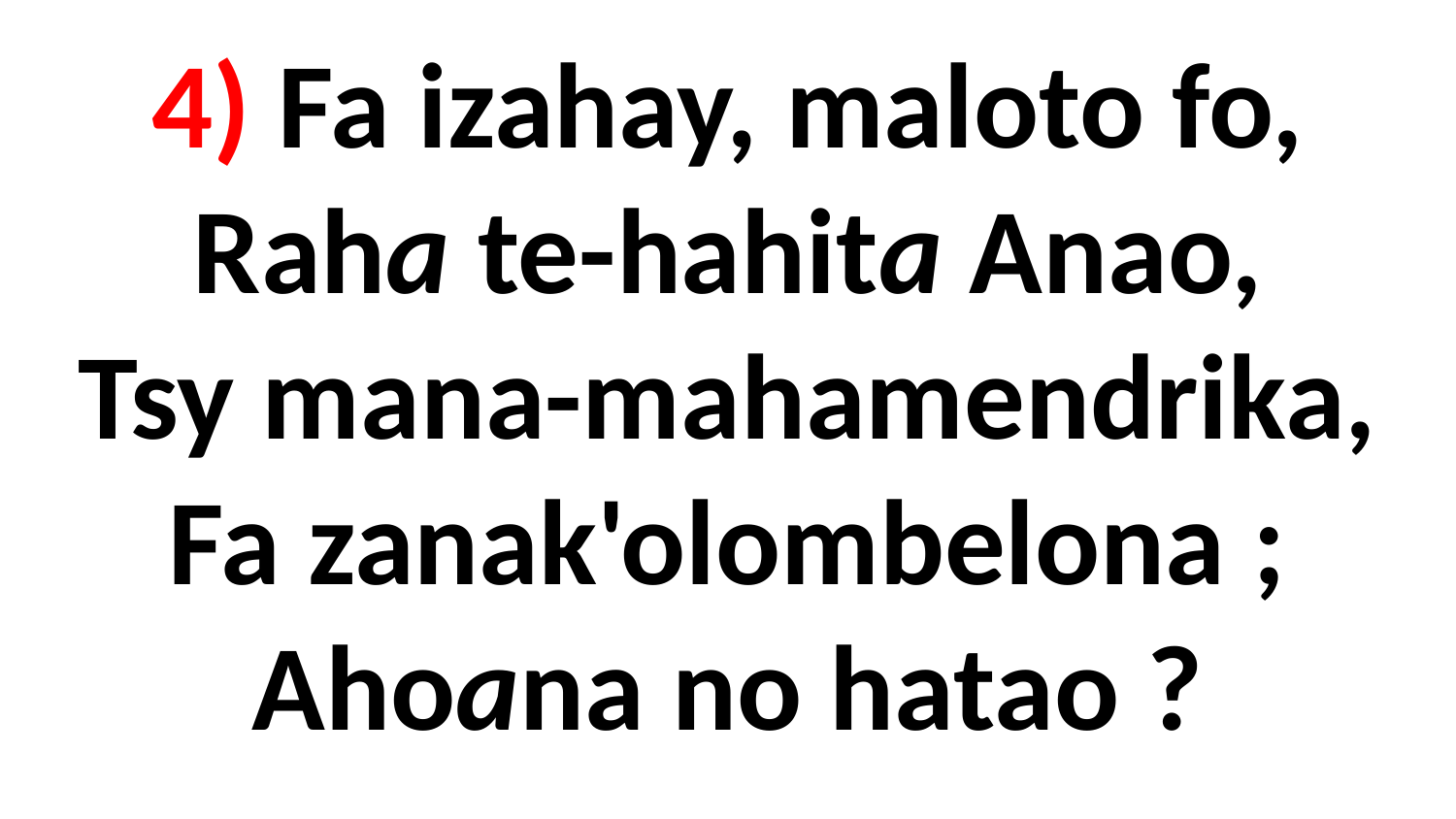

# 4) Fa izahay, maloto fo, Raha te-hahita Anao, Tsy mana-mahamendrika, Fa zanak'olombelona ; Ahoana no hatao ?